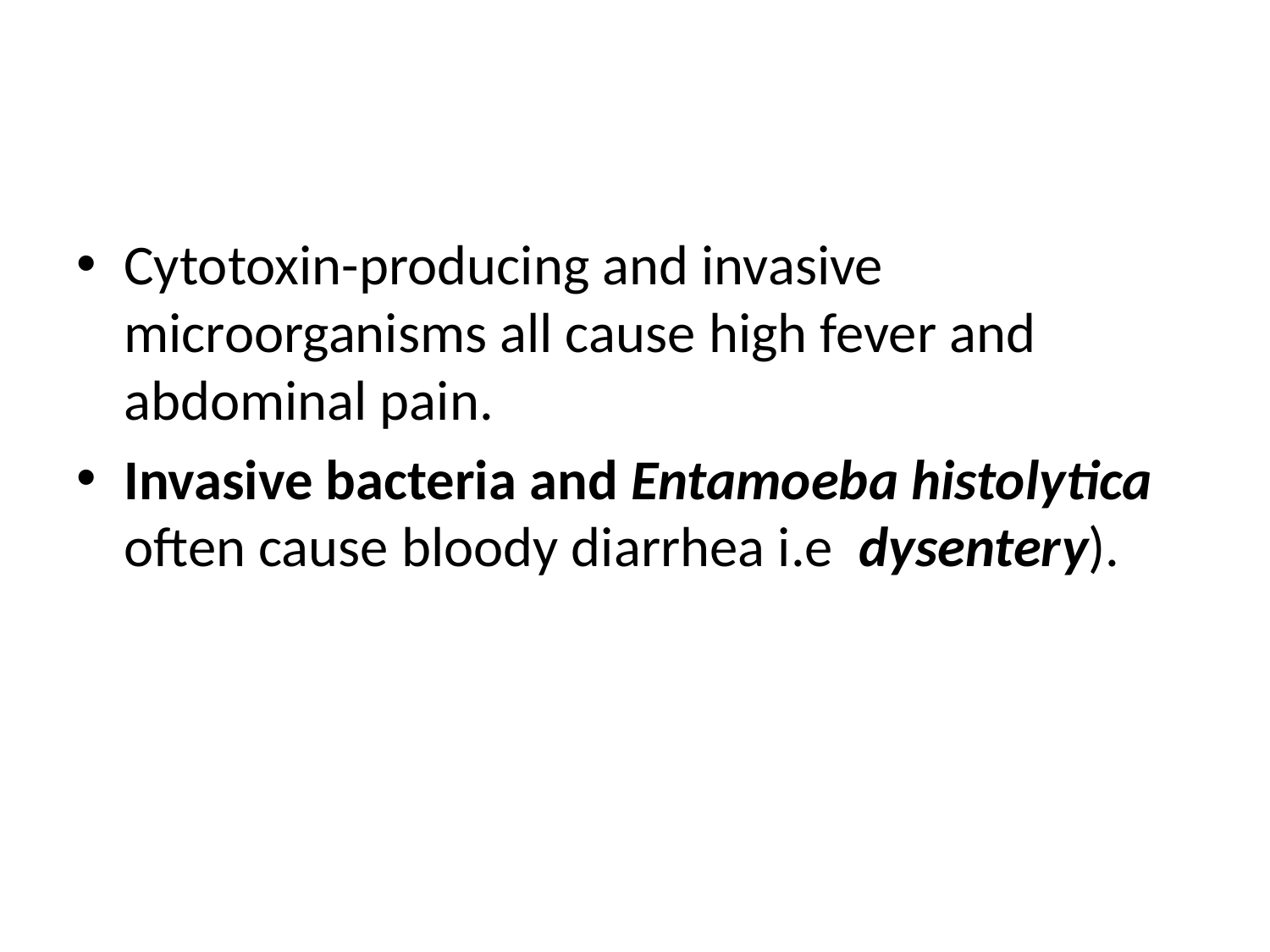

#
Cytotoxin-producing and invasive microorganisms all cause high fever and abdominal pain.
Invasive bacteria and Entamoeba histolytica often cause bloody diarrhea i.e  dysentery).